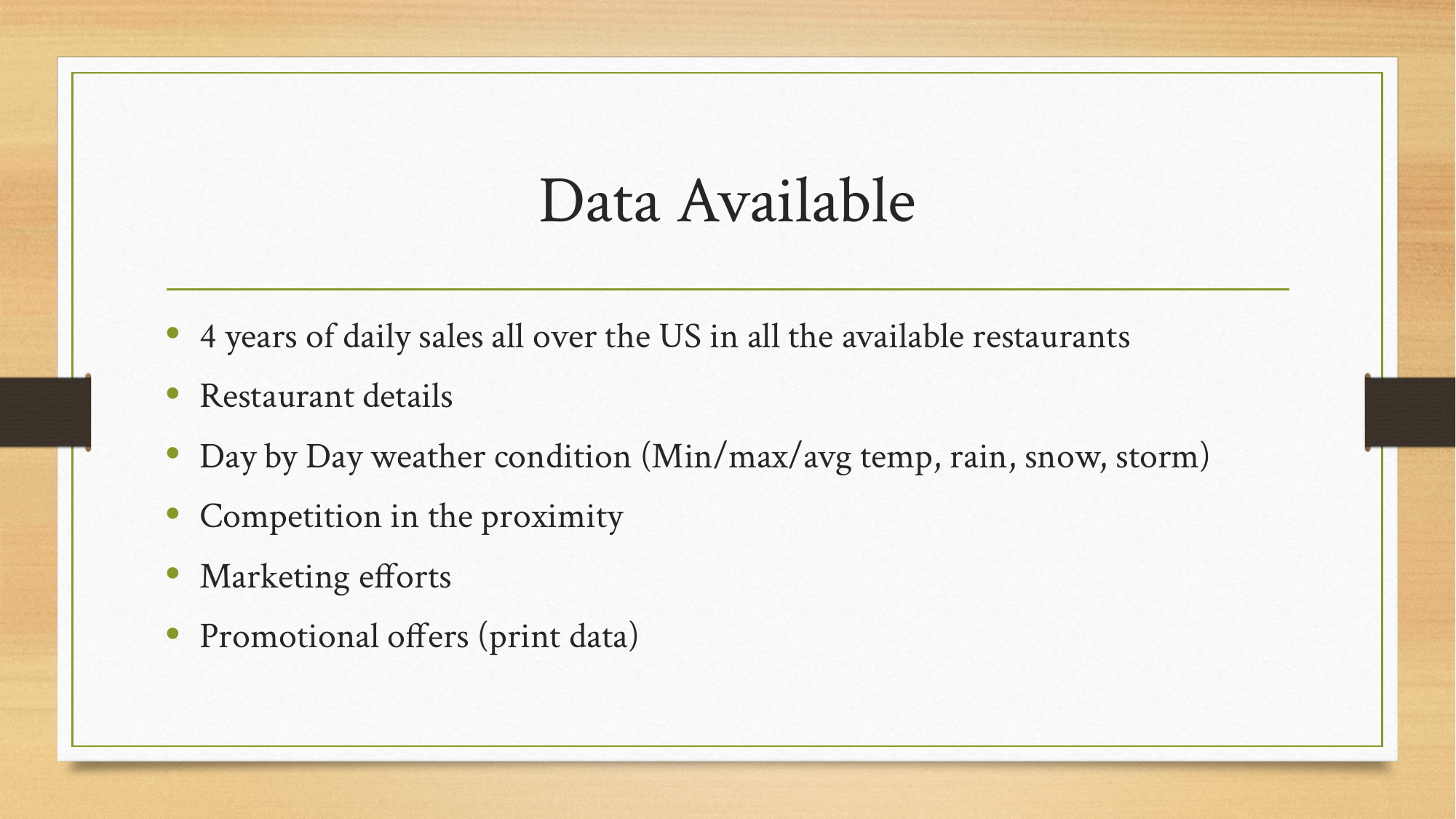

# Data Available
4 years of daily sales all over the US in all the available restaurants
Restaurant details
Day by Day weather condition (Min/max/avg temp, rain, snow, storm)
Competition in the proximity
Marketing efforts
Promotional offers (print data)